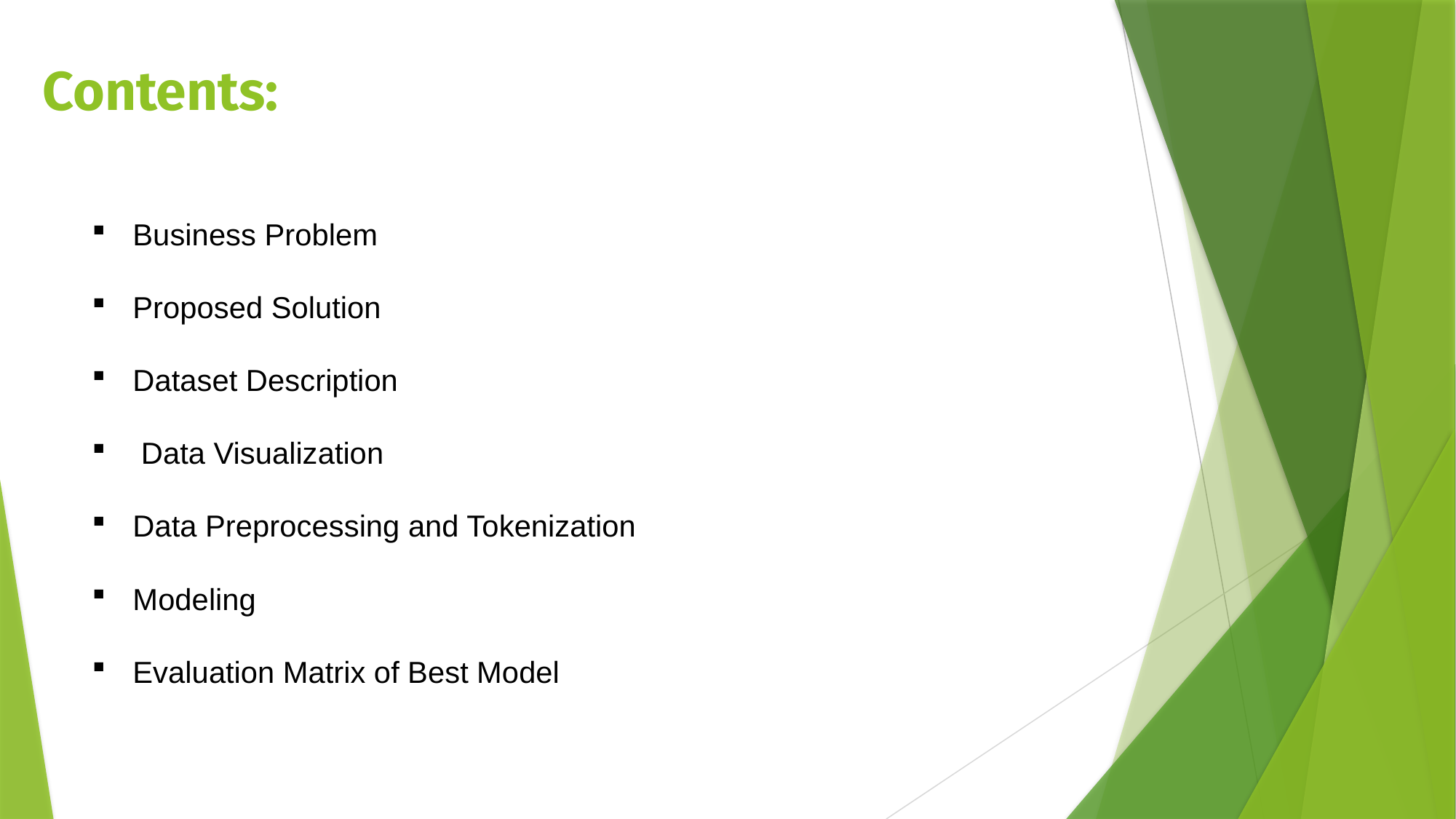

# Contents:

Business Problem

Proposed Solution

Dataset Description

 Data Visualization

Data Preprocessing and Tokenization

Modeling

Evaluation Matrix of Best Model